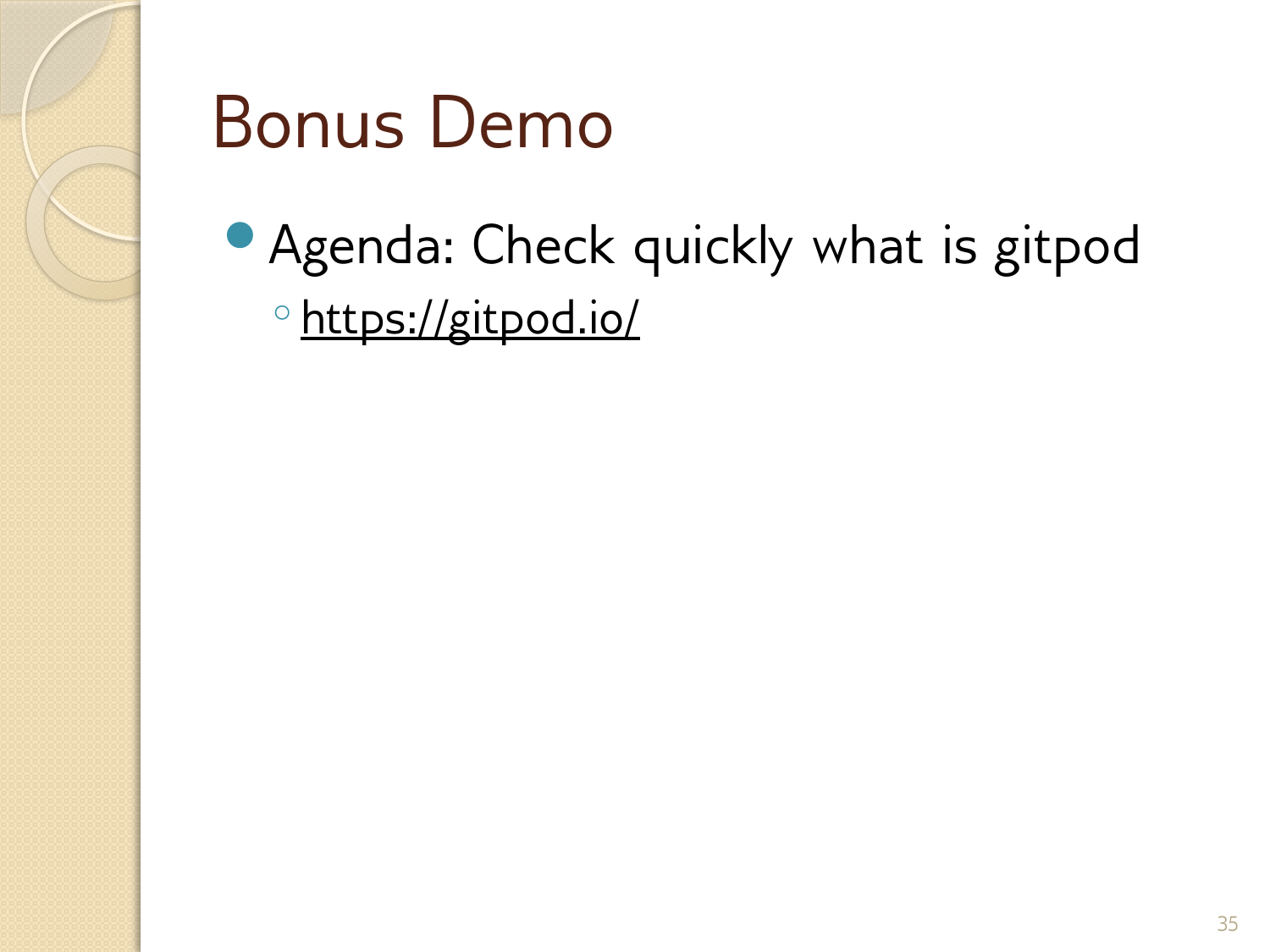

# Bonus Demo
Agenda: Check quickly what is gitpod
https://gitpod.io/
35